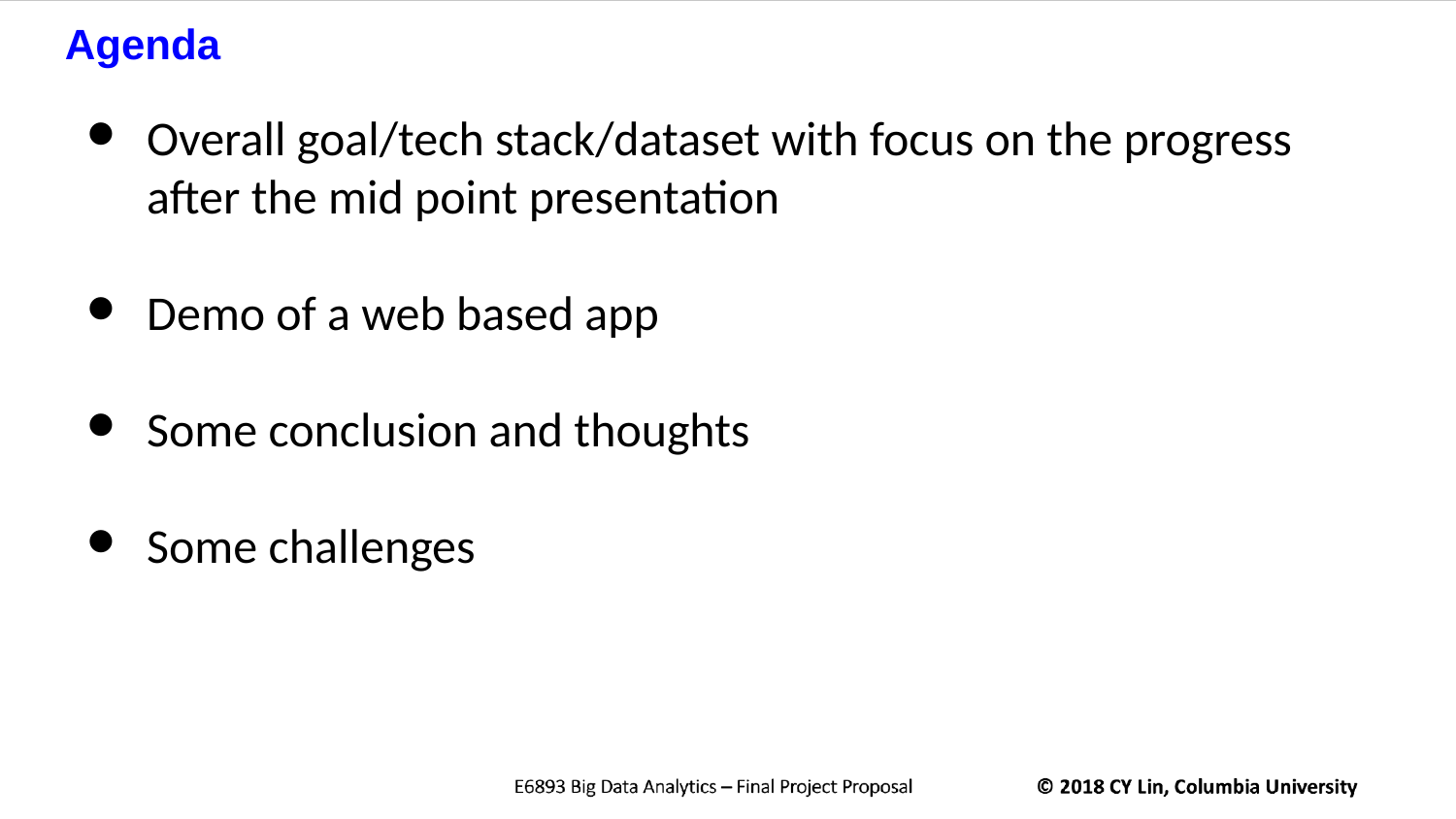

Agenda
Overall goal/tech stack/dataset with focus on the progress after the mid point presentation

Demo of a web based app

Some conclusion and thoughts

Some challenges